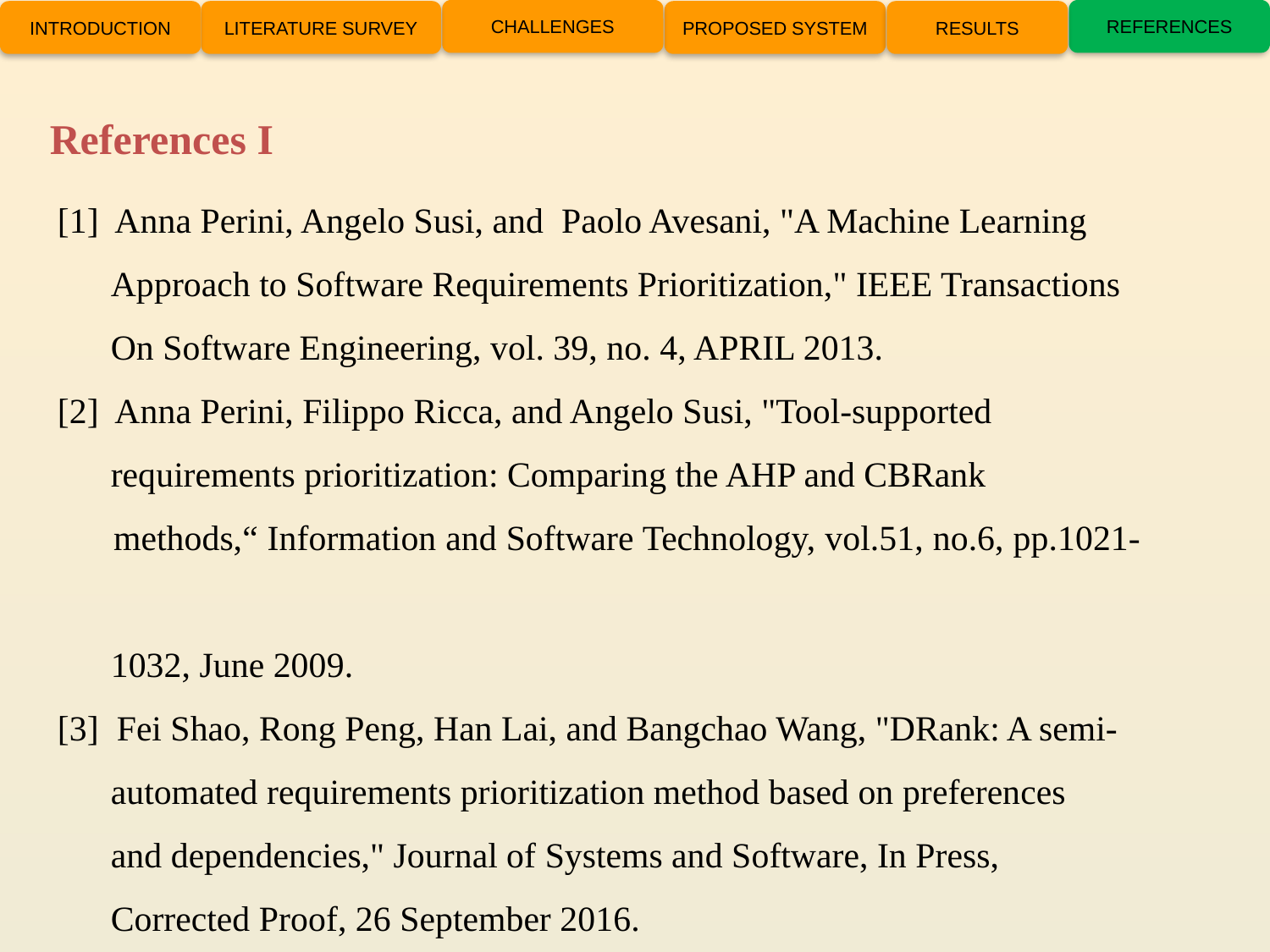

CHALLENGES
REFERENCES
INTRODUCTION

LITERATURE SURVEY

PROPOSED SYSTEM
RESULTS
References I
 [1]  Anna Perini, Angelo Susi, and  Paolo Avesani, "A Machine Learning
       Approach to Software Requirements Prioritization," IEEE Transactions
       On Software Engineering, vol. 39, no. 4, APRIL 2013.
 [2]  Anna Perini, Filippo Ricca, and Angelo Susi, "Tool-supported
       requirements prioritization: Comparing the AHP and CBRank
       methods,“ Information and Software Technology, vol.51, no.6, pp.1021-
       1032, June 2009.
 [3]  Fei Shao, Rong Peng, Han Lai, and Bangchao Wang, "DRank: A semi-
       automated requirements prioritization method based on preferences
       and dependencies," Journal of Systems and Software, In Press,
       Corrected Proof, 26 September 2016.